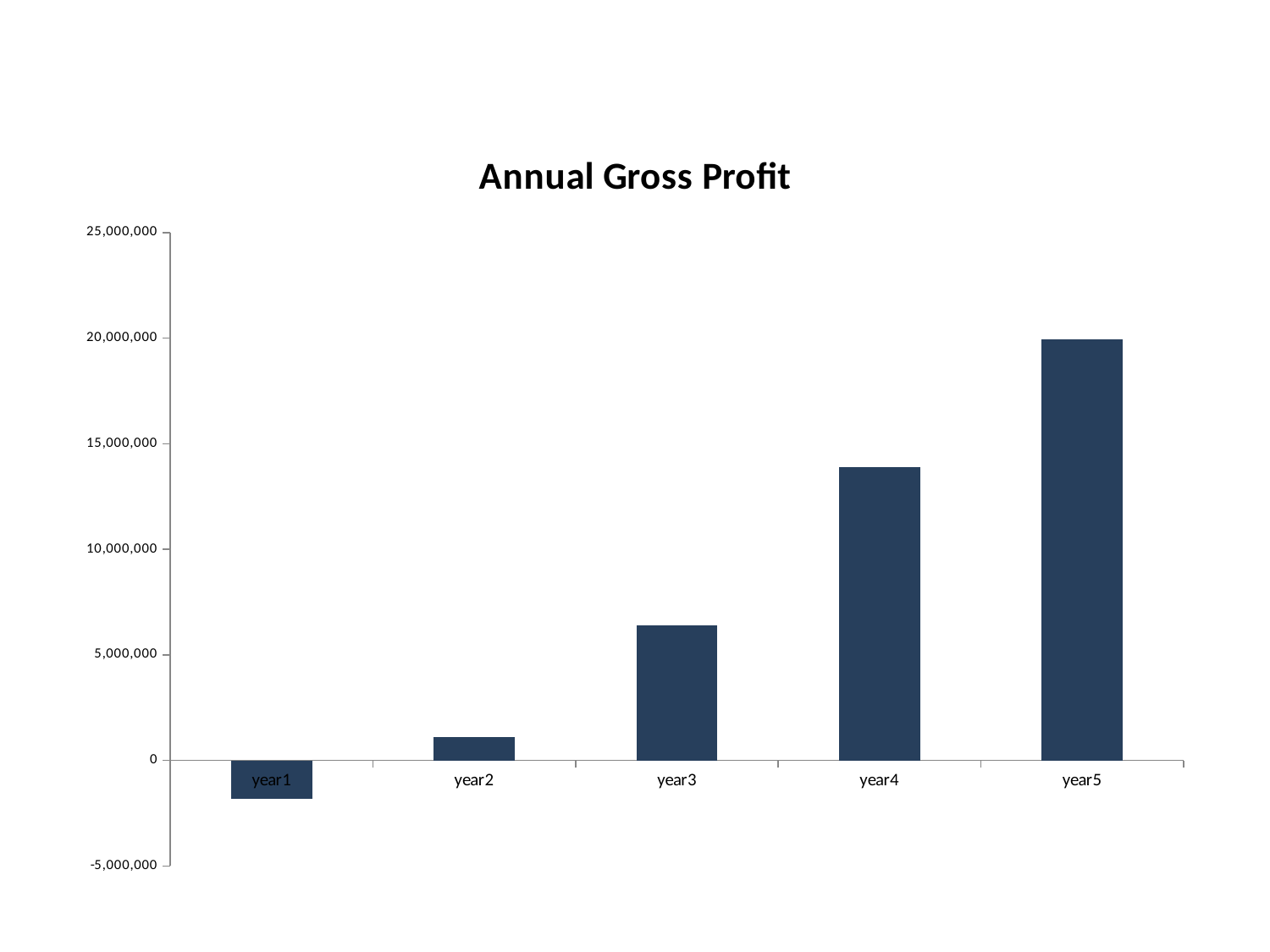

### Chart: Annual Gross Profit

| Category | Gross Profit |
|---|---|
| year1 | -1830748.6959999967 |
| year2 | 1107187.9339999547 |
| year3 | 6399898.821999913 |
| year4 | 13910304.489999758 |
| year5 | 19938390.981999665 |